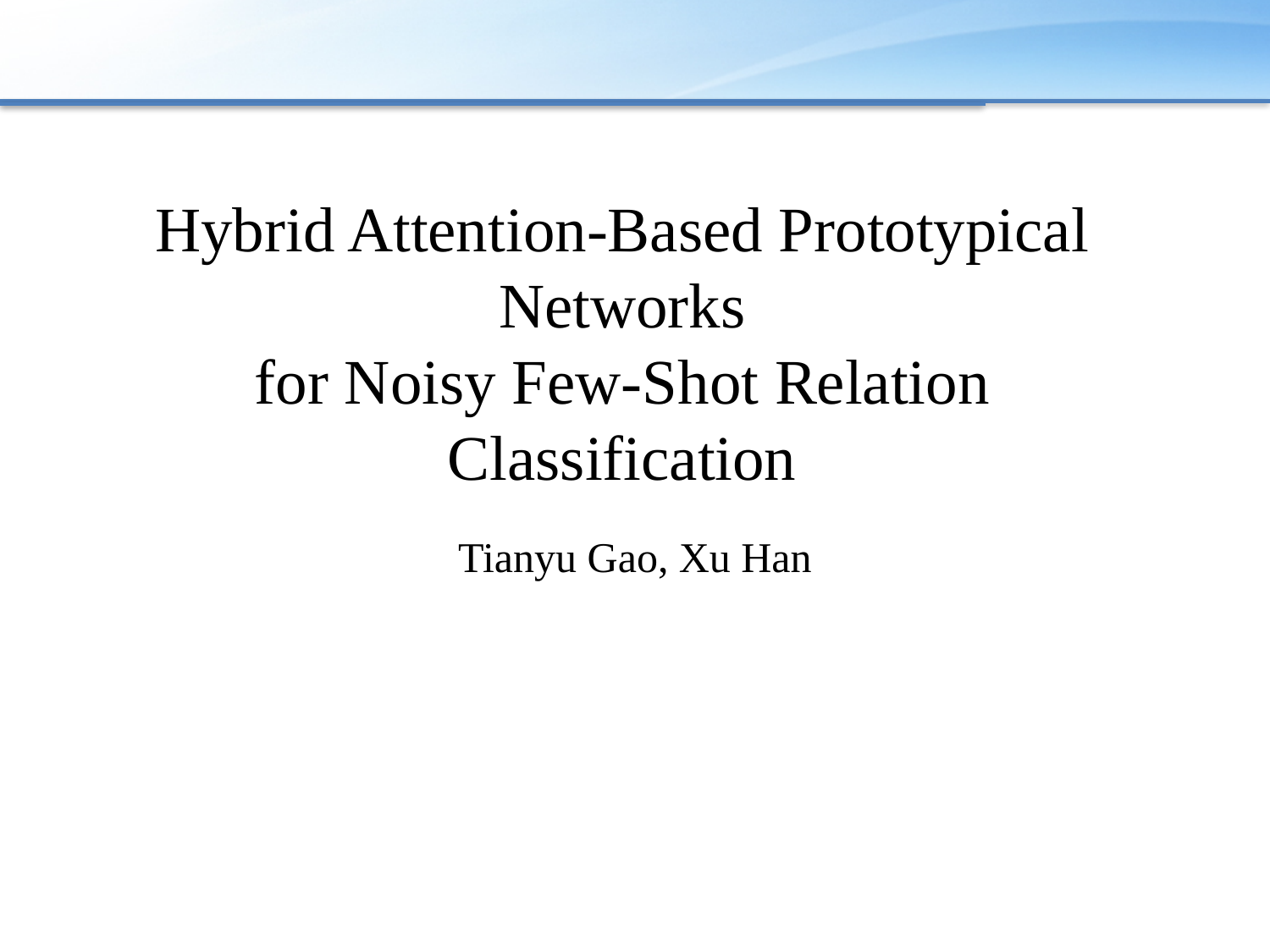

Hybrid Attention-Based Prototypical Networks
for Noisy Few-Shot Relation Classification
Tianyu Gao, Xu Han